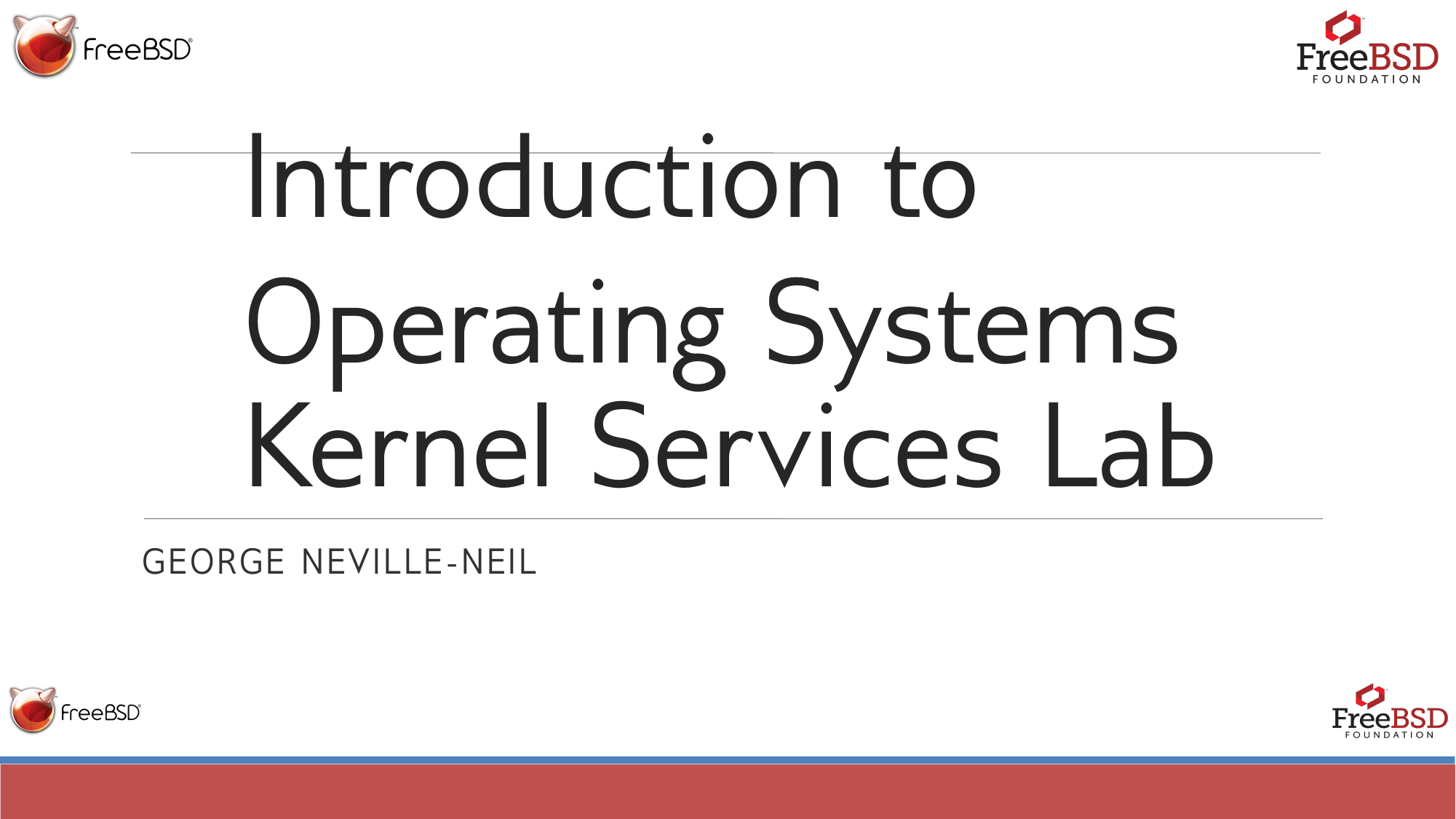

Introduction to Operating Systems
Kernel Services Lab
George Neville-Neil